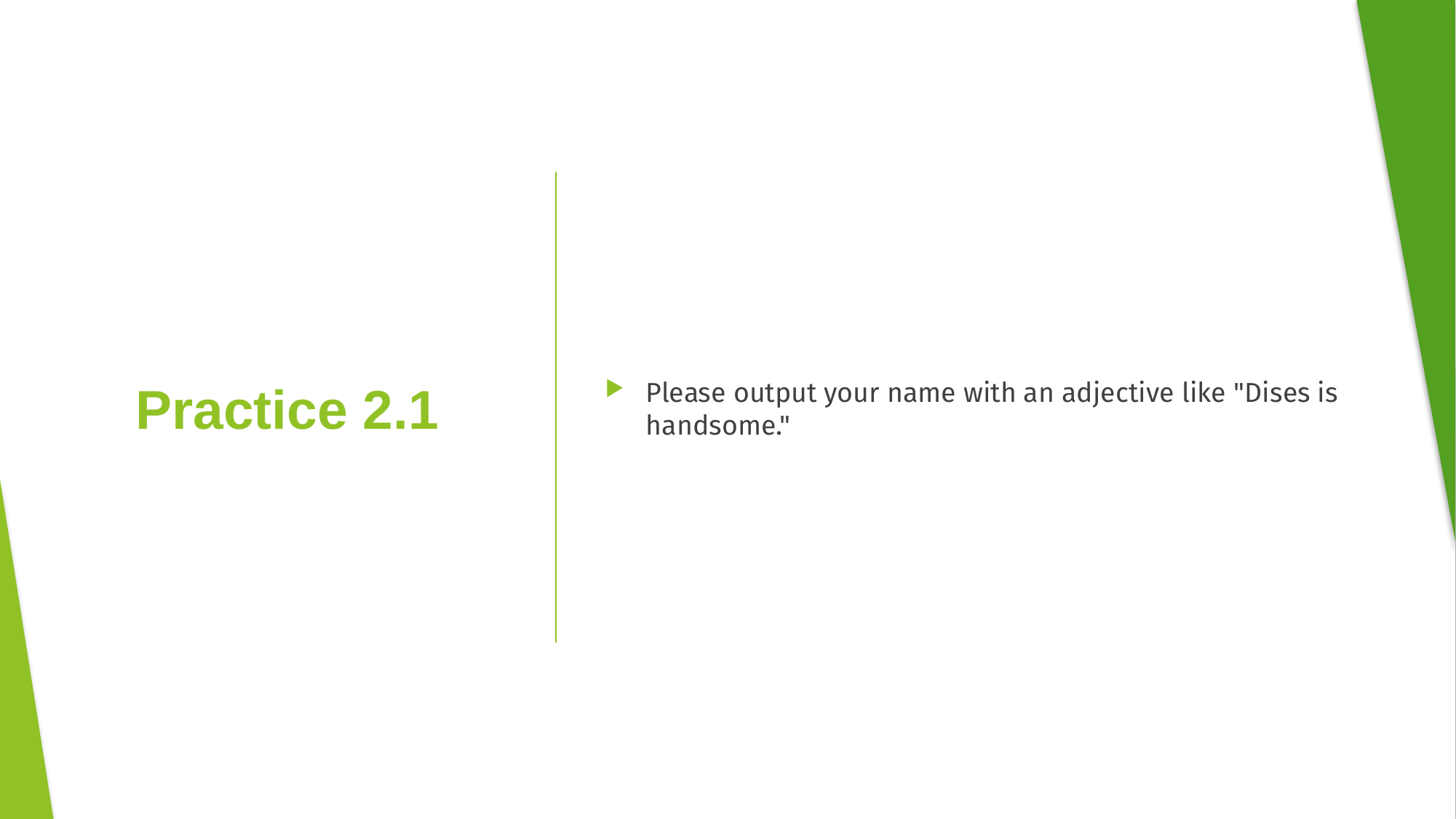

Please output your name with an adjective like "Dises is handsome."
# Practice 2.1